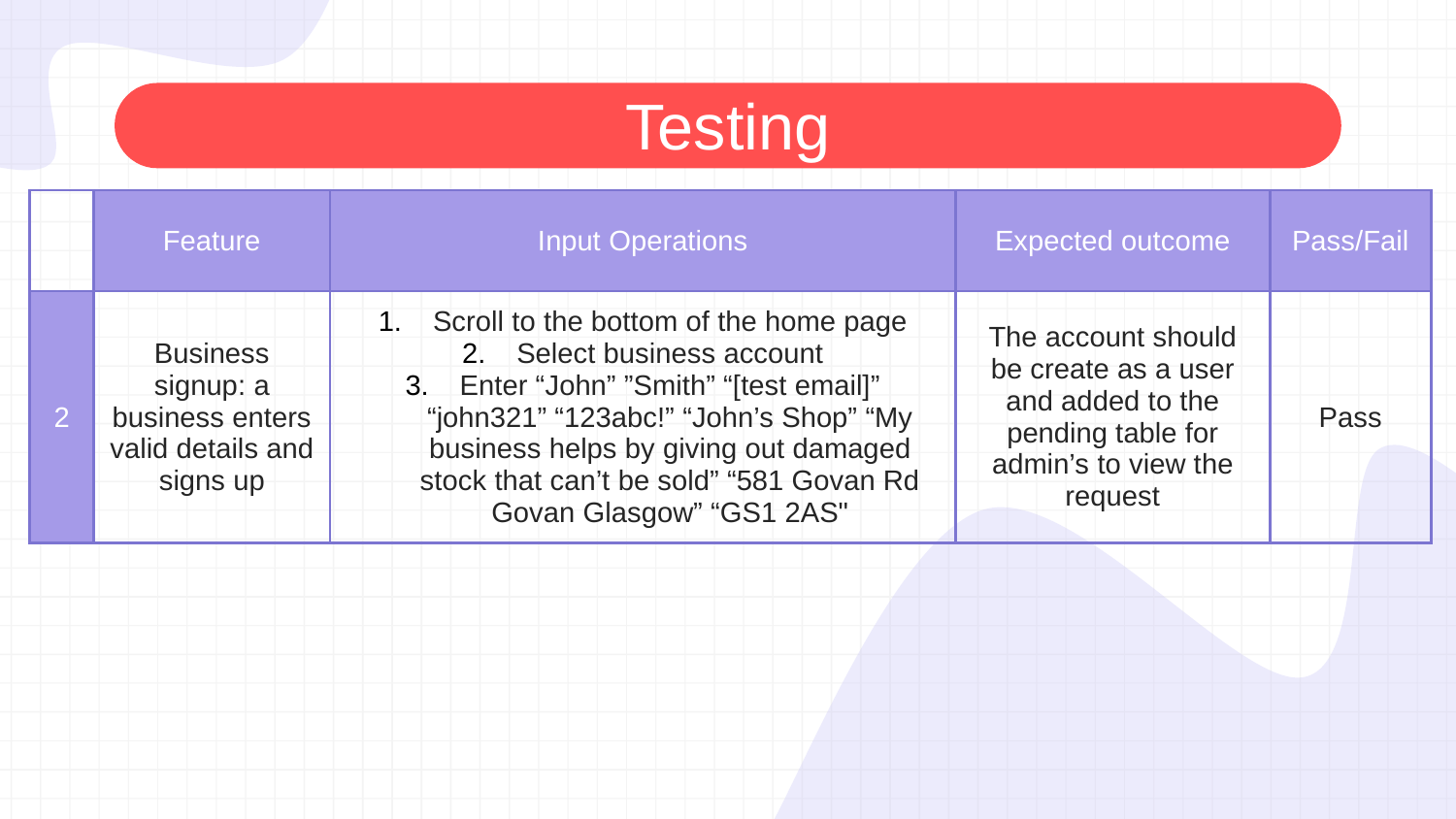

# Testing
|  | Feature | Input Operations | Expected outcome | Pass/Fail |
| --- | --- | --- | --- | --- |
| 2 | Business signup: a business enters valid details and signs up | Scroll to the bottom of the home page Select business account Enter “John” ”Smith” “[test email]” “john321” “123abc!” “John’s Shop” “My business helps by giving out damaged stock that can’t be sold” “581 Govan Rd Govan Glasgow” “GS1 2AS" | The account should be create as a user and added to the pending table for admin’s to view the request | Pass |